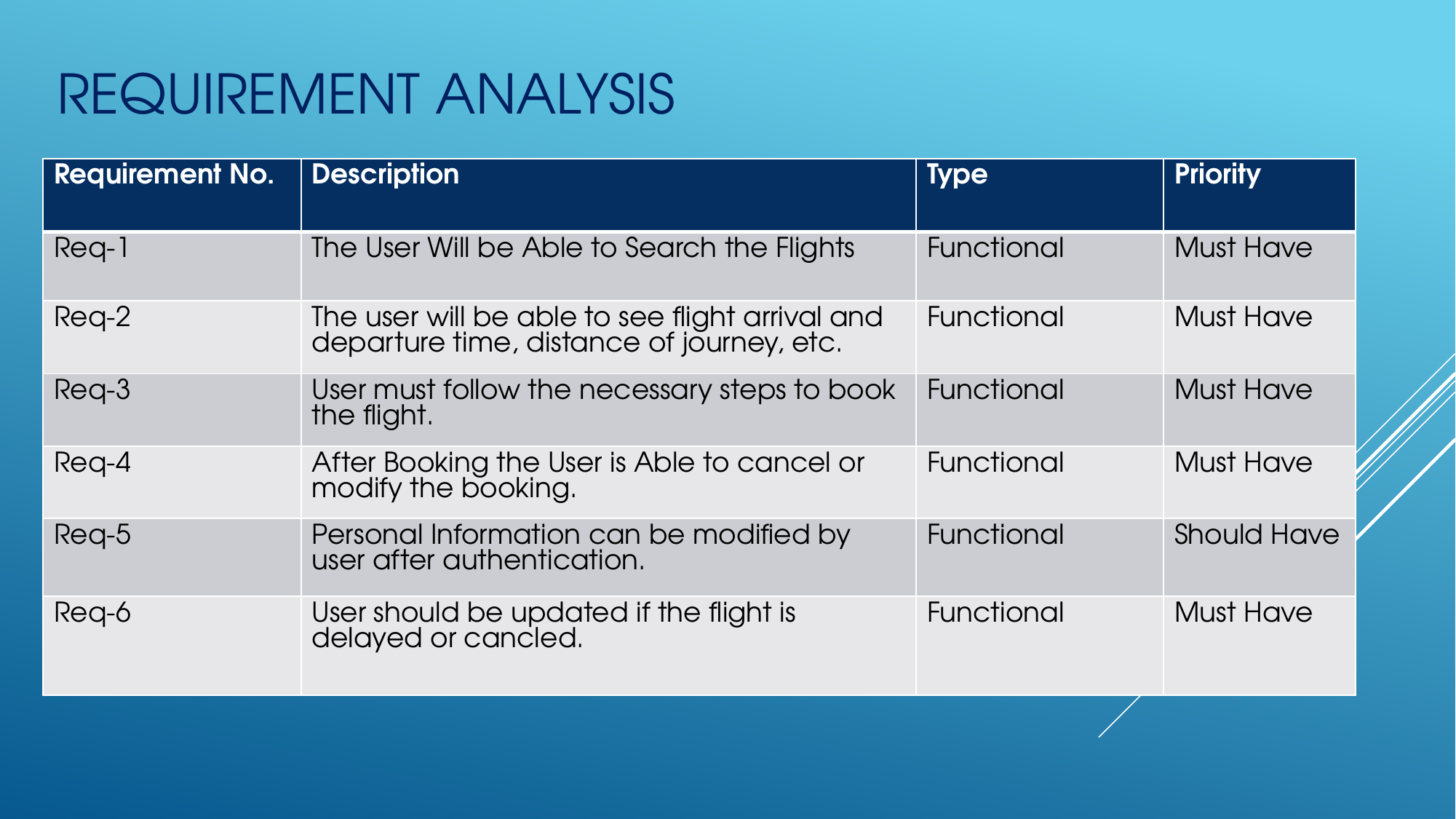

# Requirement analysis
| Requirement No. | Description | Type | Priority |
| --- | --- | --- | --- |
| Req-1 | The User Will be Able to Search the Flights | Functional | Must Have |
| Req-2 | The user will be able to see flight arrival and departure time, distance of journey, etc. | Functional | Must Have |
| Req-3 | User must follow the necessary steps to book the flight. | Functional | Must Have |
| Req-4 | After Booking the User is Able to cancel or modify the booking. | Functional | Must Have |
| Req-5 | Personal Information can be modified by user after authentication. | Functional | Should Have |
| Req-6 | User should be updated if the flight is delayed or cancled. | Functional | Must Have |